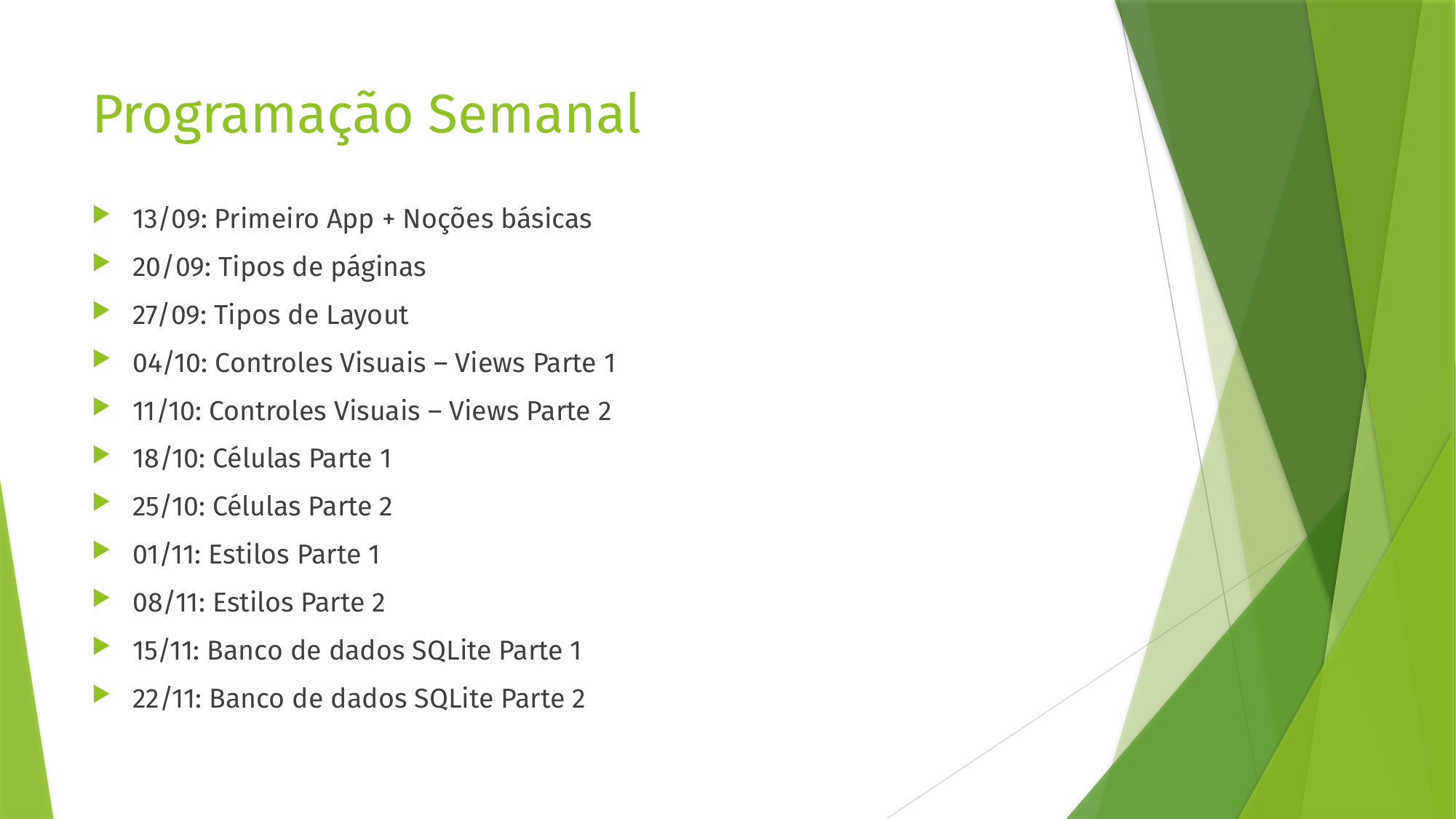

# Programação Semanal
13/09: Primeiro App + Noções básicas
20/09: Tipos de páginas
27/09: Tipos de Layout
04/10: Controles Visuais – Views Parte 1
11/10: Controles Visuais – Views Parte 2
18/10: Células Parte 1
25/10: Células Parte 2
01/11: Estilos Parte 1
08/11: Estilos Parte 2
15/11: Banco de dados SQLite Parte 1
22/11: Banco de dados SQLite Parte 2